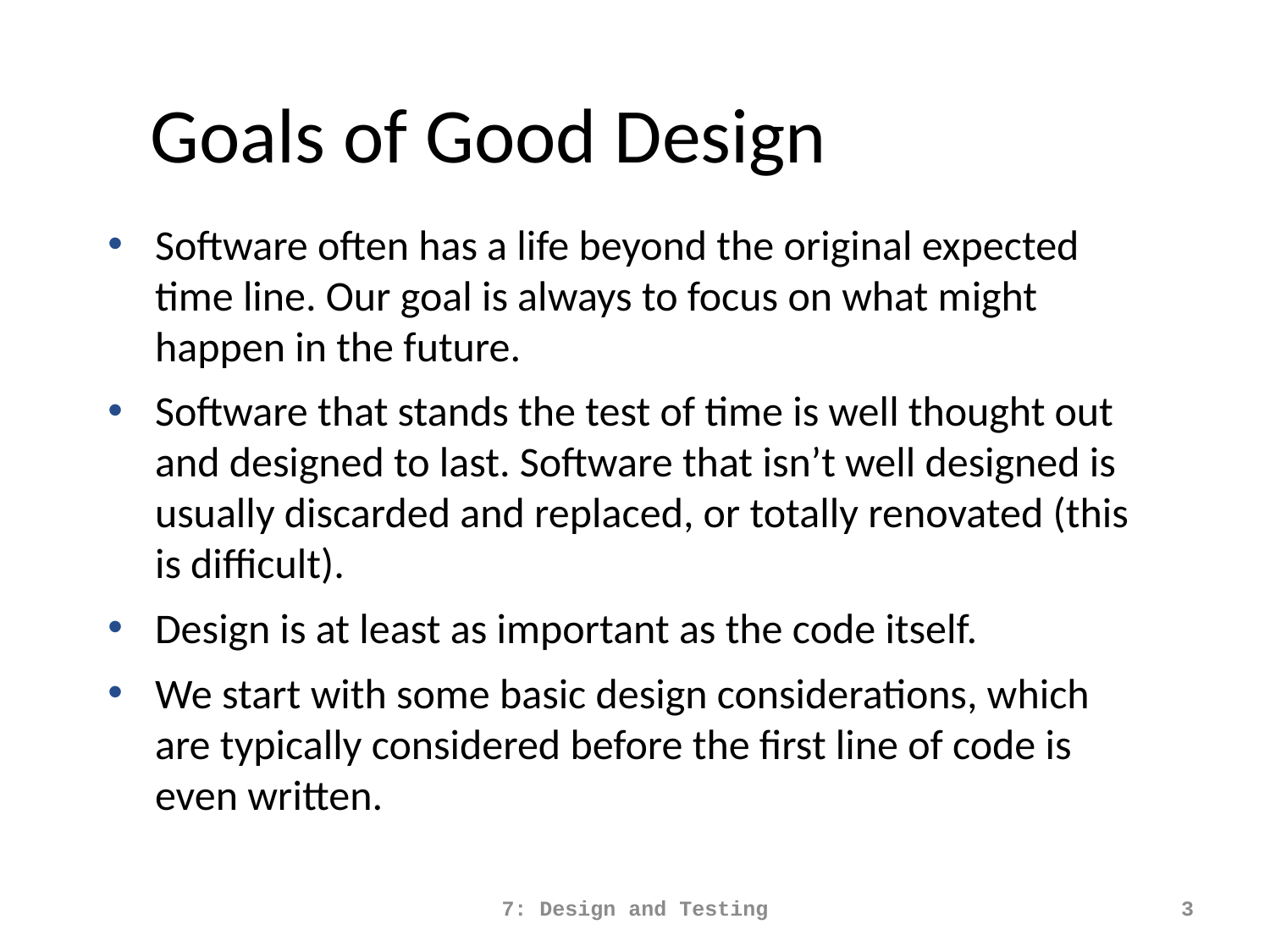

Goals of Good Design
Software often has a life beyond the original expected time line. Our goal is always to focus on what might happen in the future.
Software that stands the test of time is well thought out and designed to last. Software that isn’t well designed is usually discarded and replaced, or totally renovated (this is difficult).
Design is at least as important as the code itself.
We start with some basic design considerations, which are typically considered before the first line of code is even written.

7: Design and Testing
3